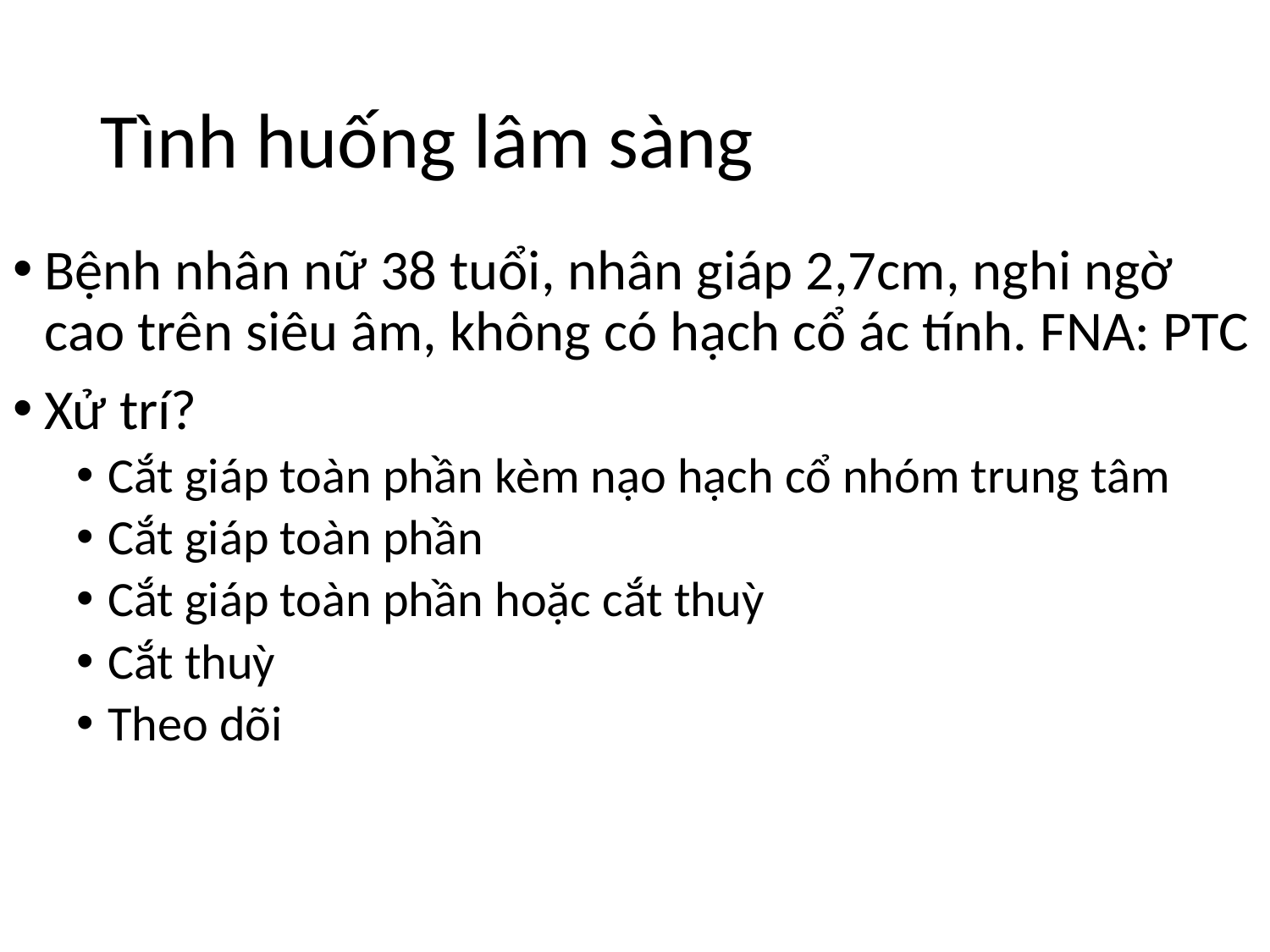

# Tình huống lâm sàng
Bệnh nhân nữ 38 tuổi, nhân giáp 2,7cm, nghi ngờ cao trên siêu âm, không có hạch cổ ác tính. FNA: PTC
Xử trí?
Cắt giáp toàn phần kèm nạo hạch cổ nhóm trung tâm
Cắt giáp toàn phần
Cắt giáp toàn phần hoặc cắt thuỳ
Cắt thuỳ
Theo dõi